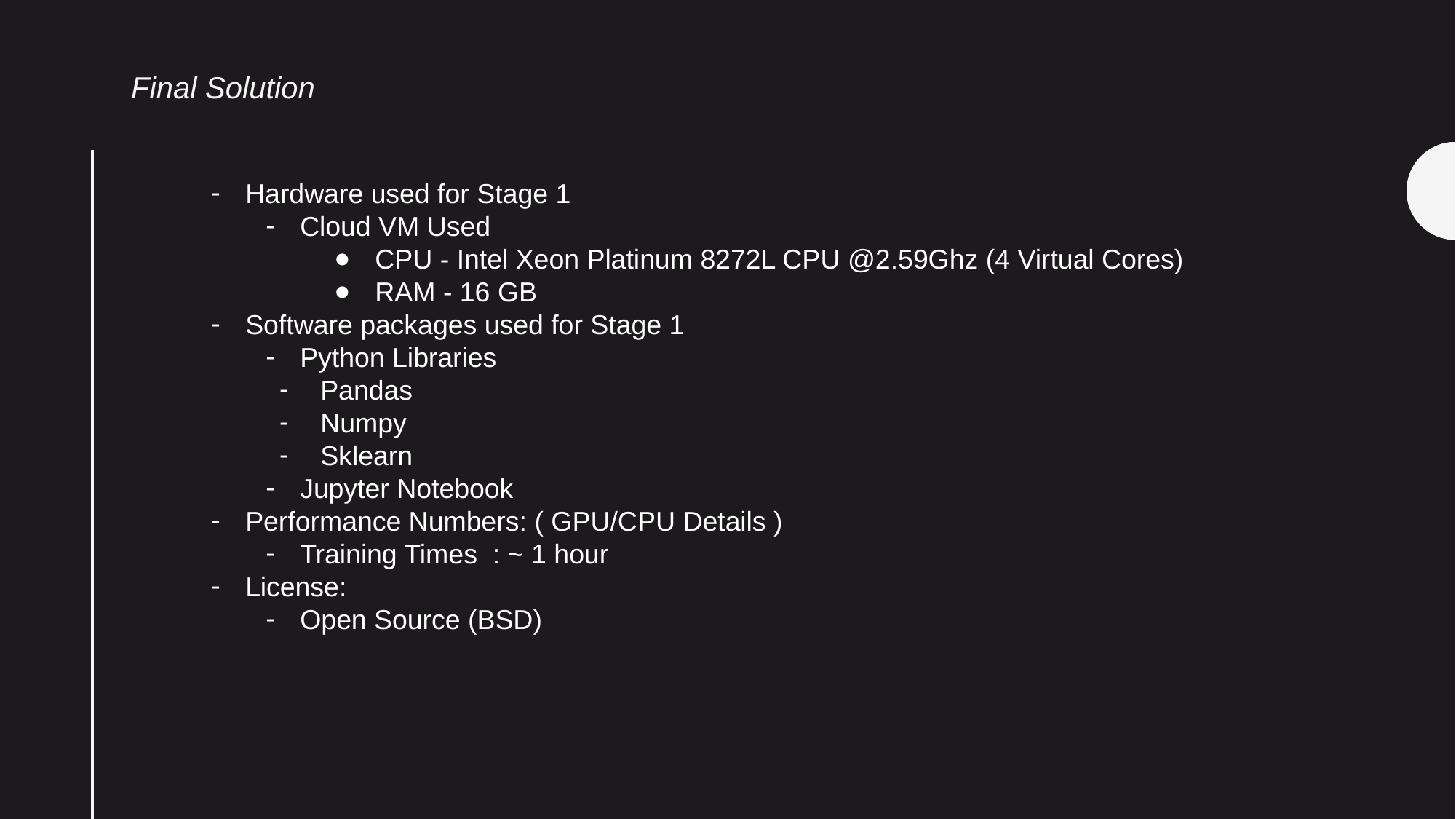

Final Solution

Hardware used for Stage 1
Cloud VM Used
CPU - Intel Xeon Platinum 8272L CPU @2.59Ghz (4 Virtual Cores)
RAM - 16 GB
Software packages used for Stage 1
Python Libraries
Pandas
Numpy
Sklearn
Jupyter Notebook
Performance Numbers: ( GPU/CPU Details )
Training Times  : ~ 1 hour
License:
Open Source (BSD)